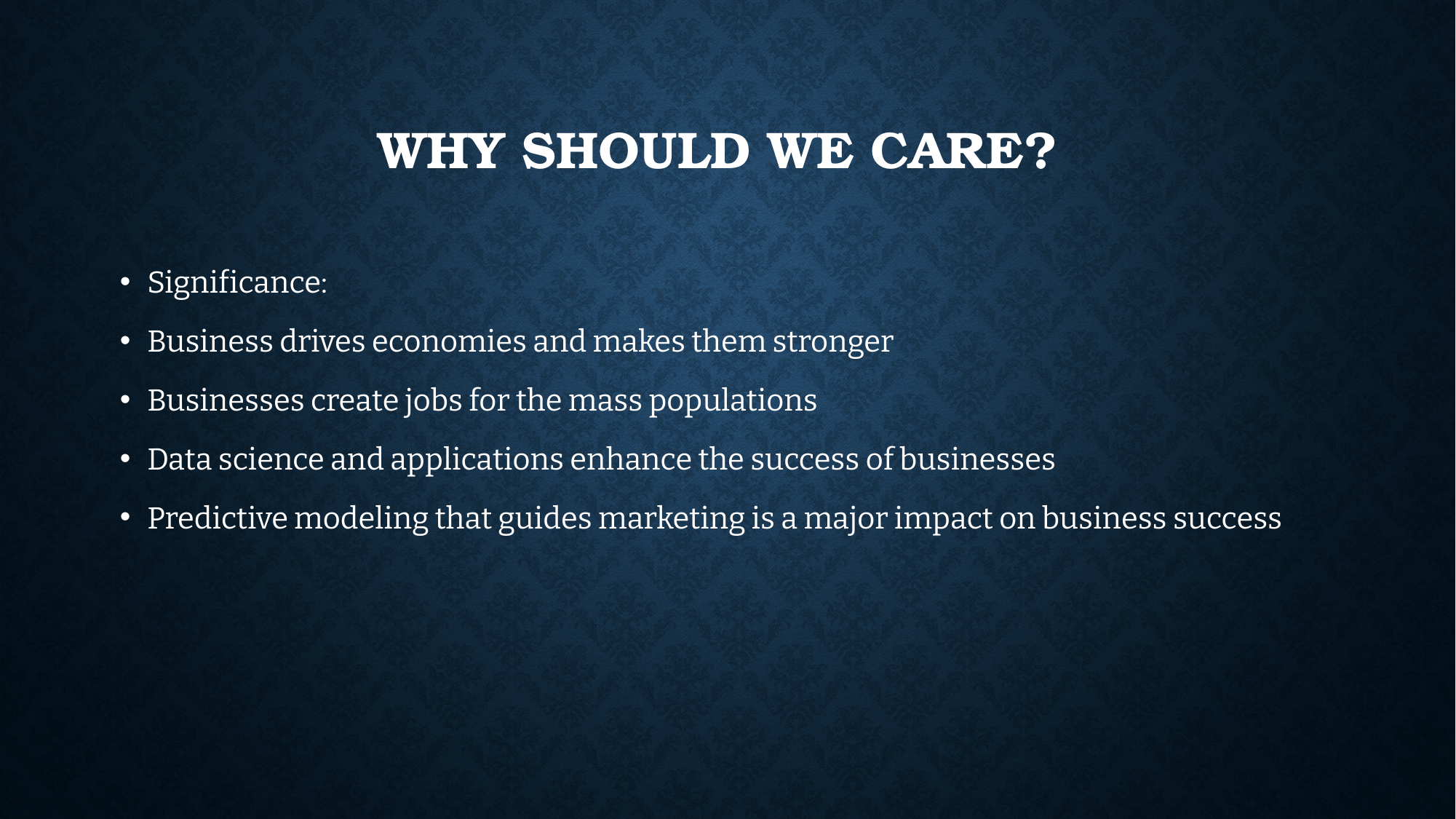

# why should we care?
Significance:
Business drives economies and makes them stronger
Businesses create jobs for the mass populations
Data science and applications enhance the success of businesses
Predictive modeling that guides marketing is a major impact on business success